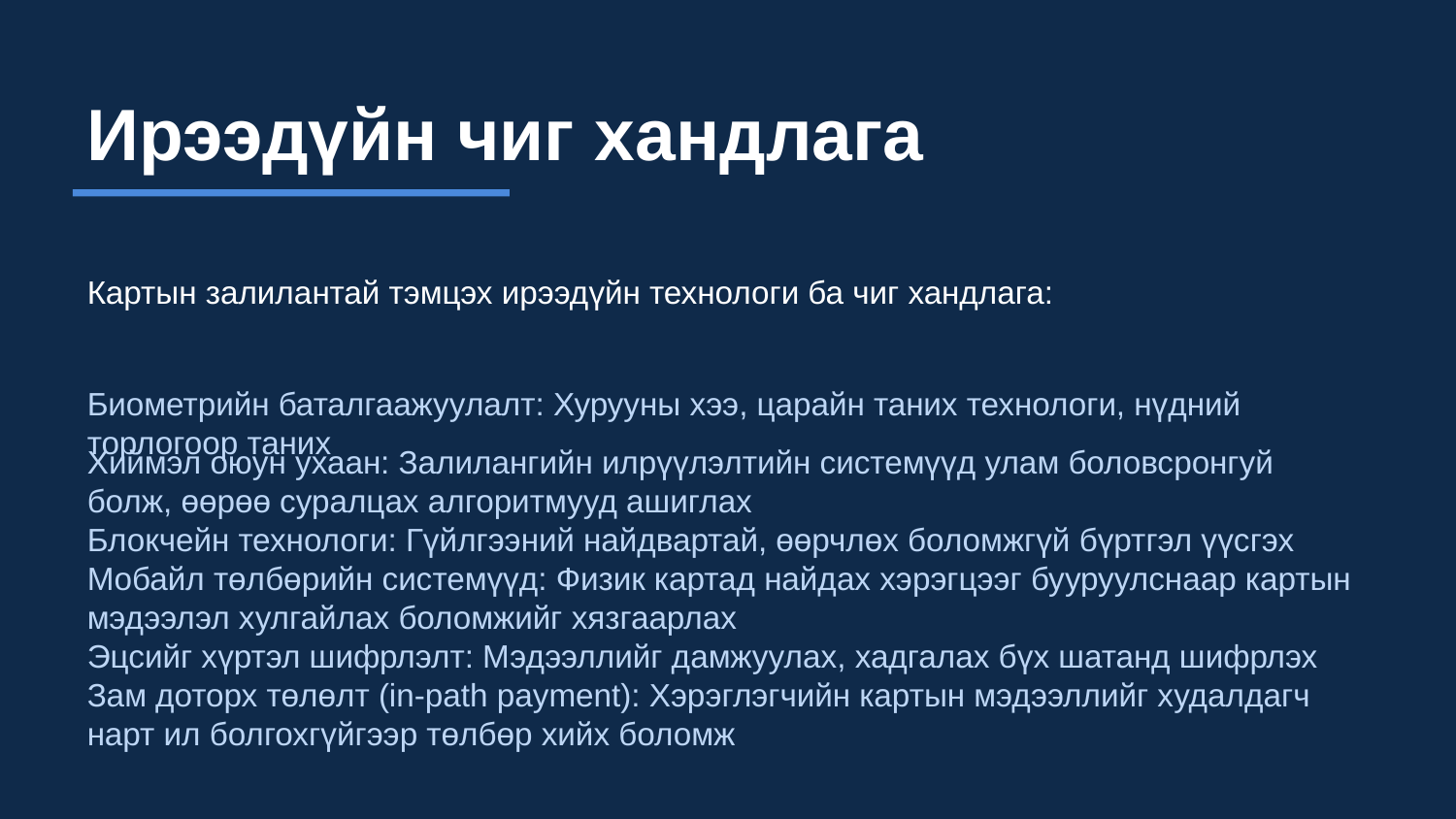

Ирээдүйн чиг хандлага

Картын залилантай тэмцэх ирээдүйн технологи ба чиг хандлага:
Биометрийн баталгаажуулалт: Хурууны хээ, царайн таних технологи, нүдний торлогоор таних
Хиймэл оюун ухаан: Залилангийн илрүүлэлтийн системүүд улам боловсронгуй болж, өөрөө суралцах алгоритмууд ашиглах
Блокчейн технологи: Гүйлгээний найдвартай, өөрчлөх боломжгүй бүртгэл үүсгэх
Мобайл төлбөрийн системүүд: Физик картад найдах хэрэгцээг бууруулснаар картын мэдээлэл хулгайлах боломжийг хязгаарлах
Эцсийг хүртэл шифрлэлт: Мэдээллийг дамжуулах, хадгалах бүх шатанд шифрлэх
Зам доторх төлөлт (in-path payment): Хэрэглэгчийн картын мэдээллийг худалдагч нарт ил болгохгүйгээр төлбөр хийх боломж
19/21